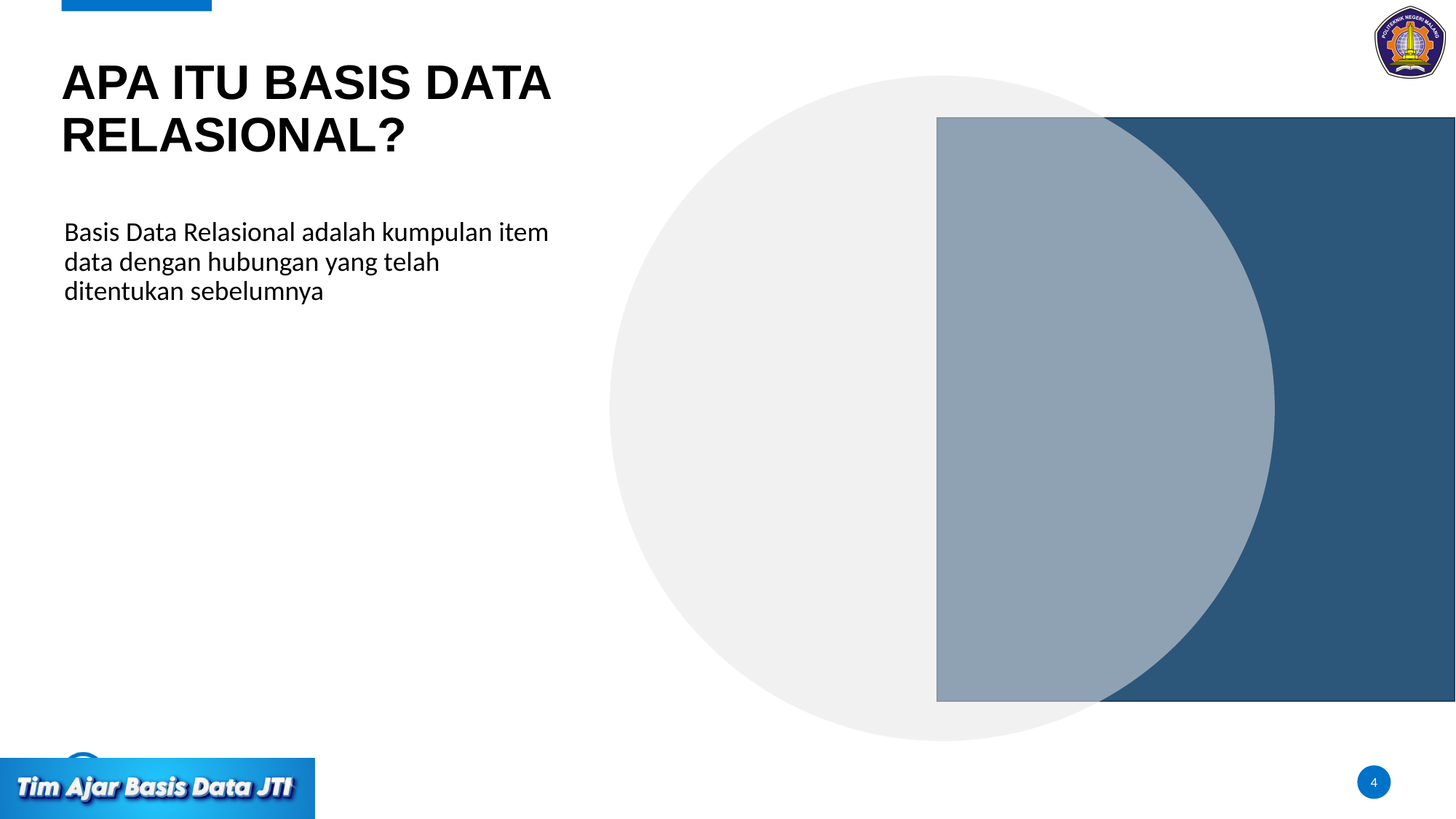

# Apa itu Basis data relasional?
Basis Data Relasional adalah kumpulan item data dengan hubungan yang telah ditentukan sebelumnya

4